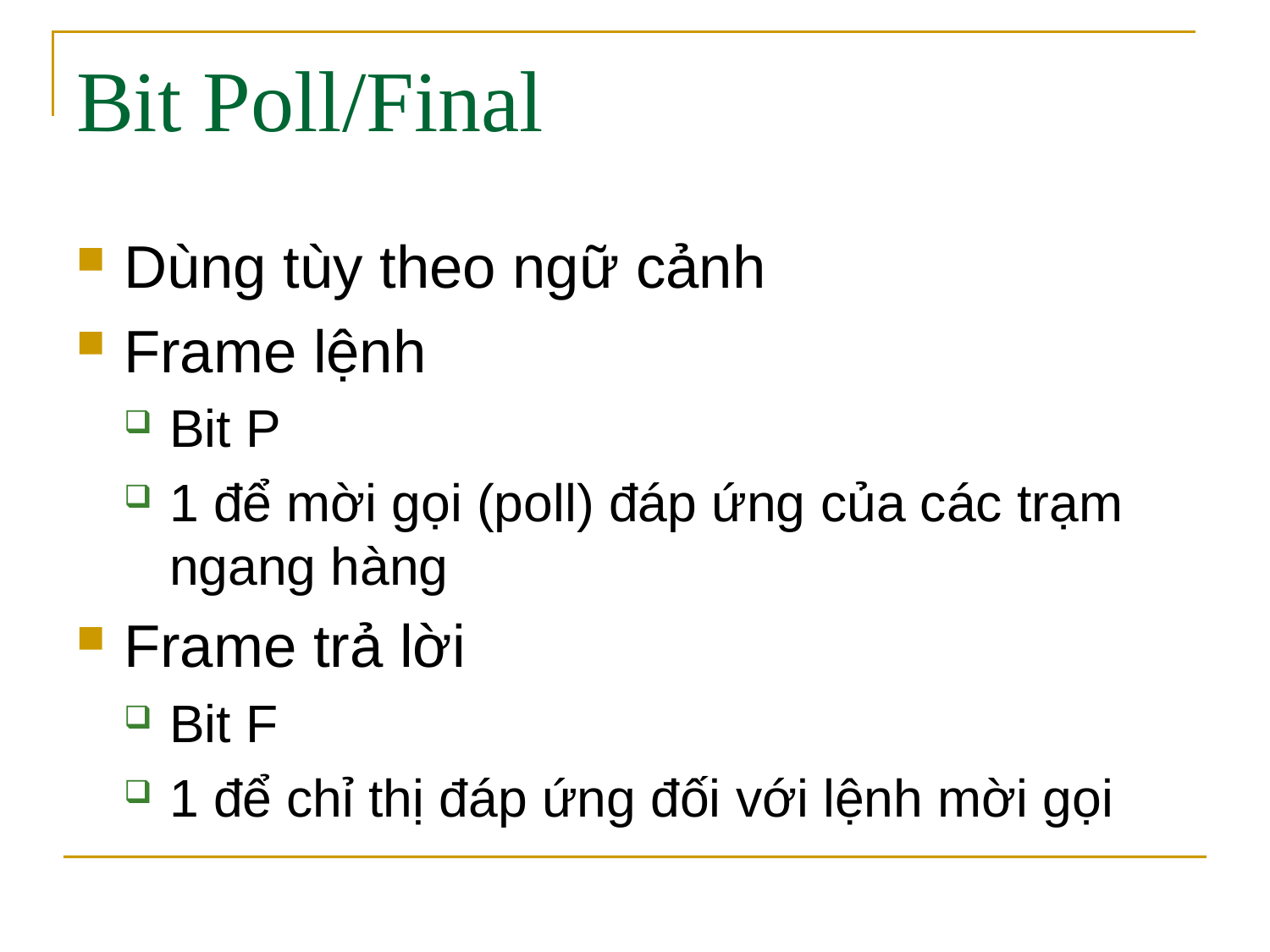

# Bit Poll/Final
Dùng tùy theo ngữ cảnh
Frame lệnh
Bit P
1 để mời gọi (poll) đáp ứng của các trạm ngang hàng
Frame trả lời
Bit F
1 để chỉ thị đáp ứng đối với lệnh mời gọi